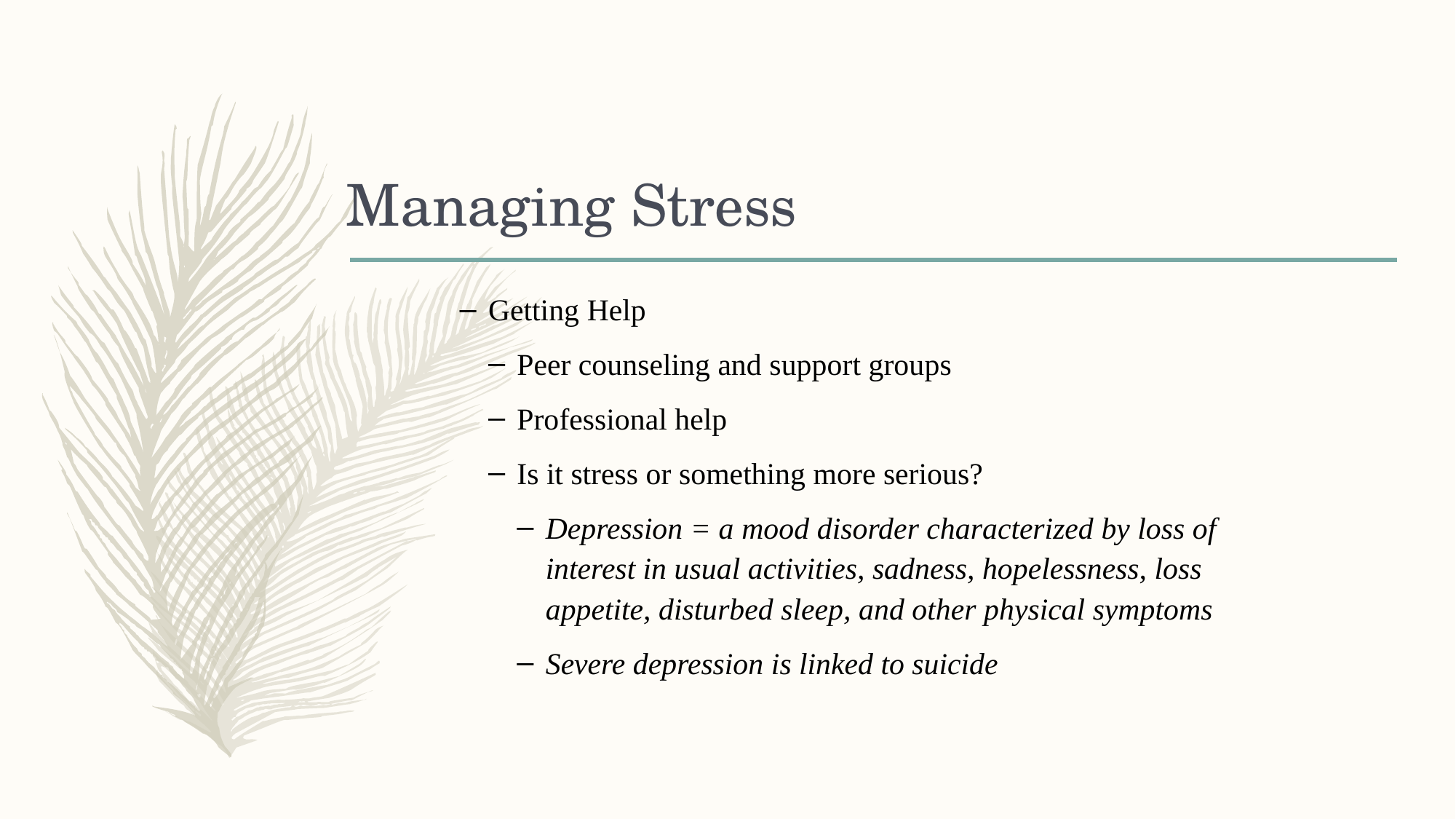

# Managing Stress
Getting Help
Peer counseling and support groups
Professional help
Is it stress or something more serious?
Depression = a mood disorder characterized by loss of interest in usual activities, sadness, hopelessness, loss appetite, disturbed sleep, and other physical symptoms
Severe depression is linked to suicide